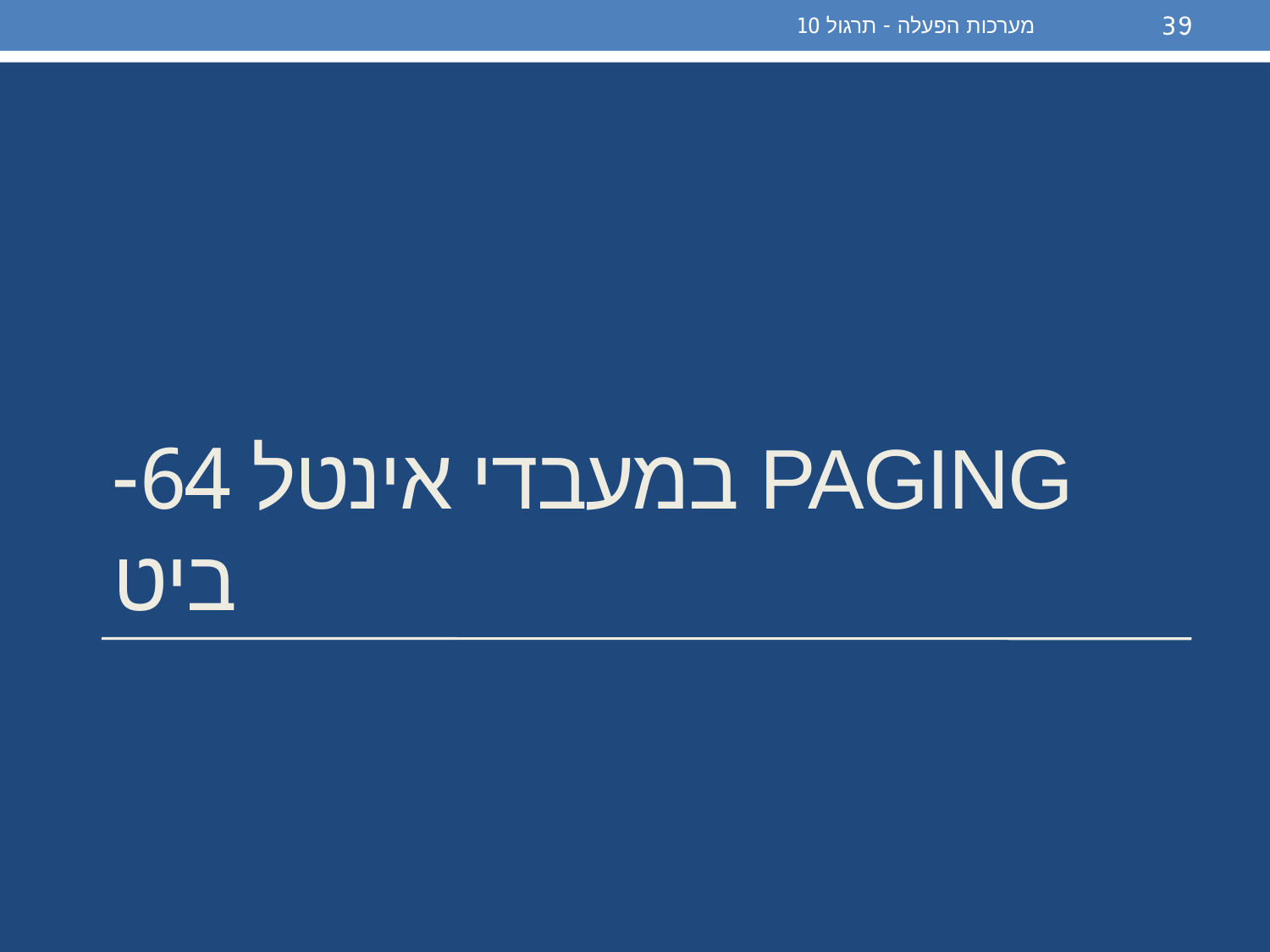

מערכות הפעלה - תרגול 10
39
# Paging במעבדי אינטל 64-ביט